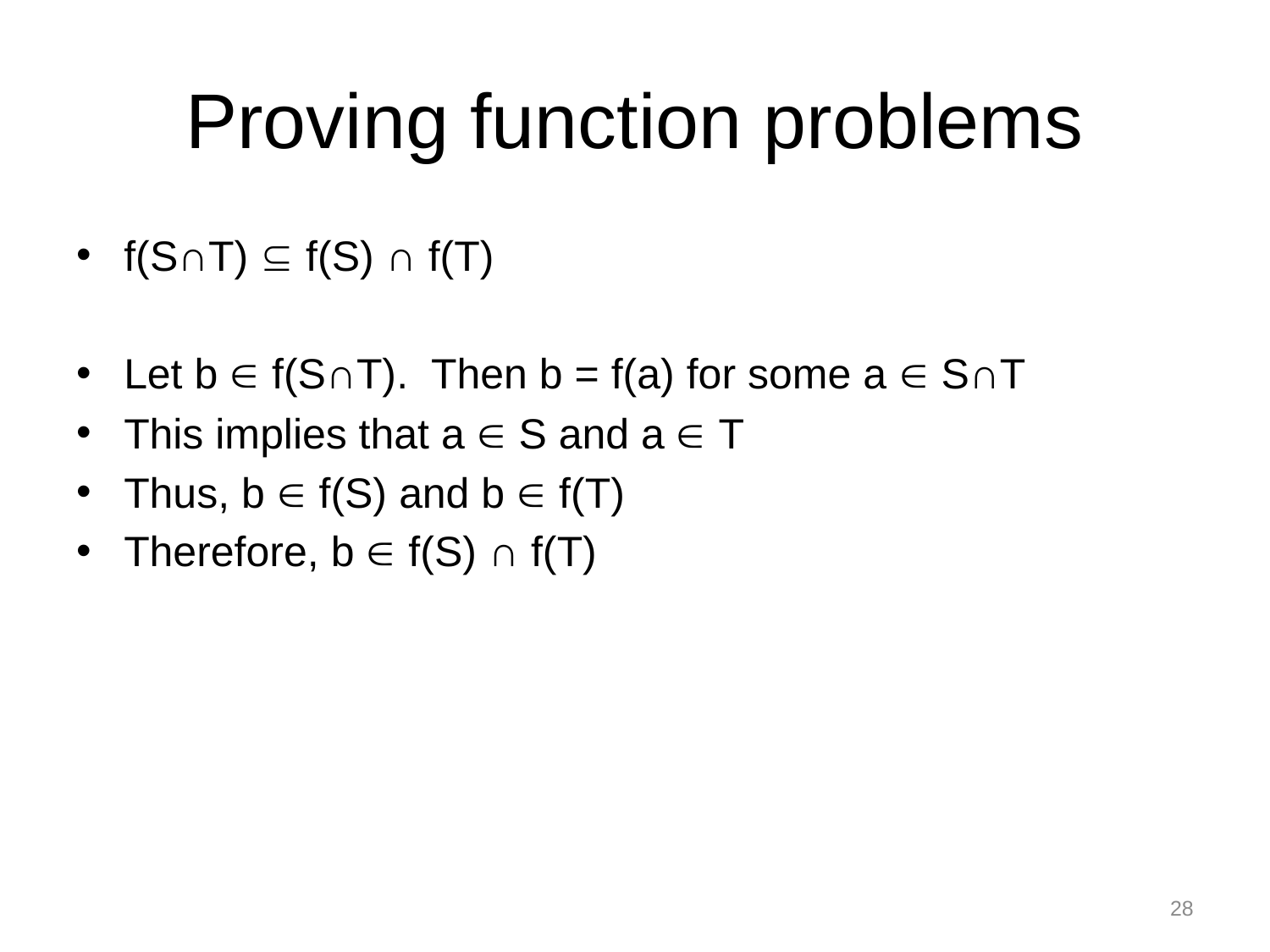

# Proving function problems
f(S∩T) ⊆ f(S) ∩ f(T)

Let b ∈ f(S∩T).  Then b = f(a) for some a ∈ S∩T
This implies that a ∈ S and a ∈ T
Thus, b ∈ f(S) and b ∈ f(T)
Therefore, b ∈ f(S) ∩ f(T)
28